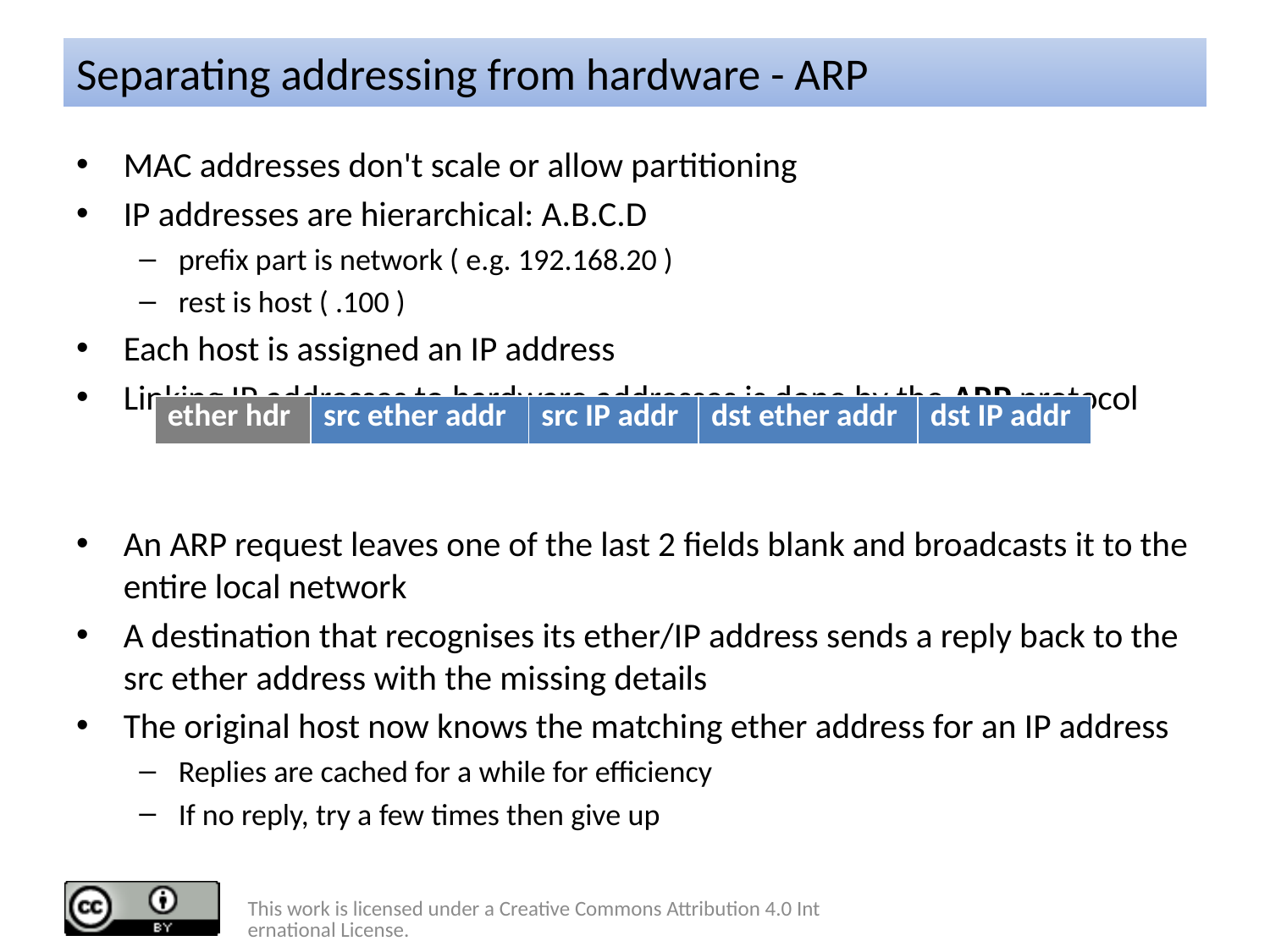

# Separating addressing from hardware - ARP
MAC addresses don't scale or allow partitioning
IP addresses are hierarchical: A.B.C.D
prefix part is network ( e.g. 192.168.20 )
rest is host ( .100 )
Each host is assigned an IP address
Linking IP addresses to hardware addresses is done by the ARP protocol

An ARP request leaves one of the last 2 fields blank and broadcasts it to the entire local network
A destination that recognises its ether/IP address sends a reply back to the src ether address with the missing details
The original host now knows the matching ether address for an IP address
Replies are cached for a while for efficiency
If no reply, try a few times then give up

| ether hdr | src ether addr | src IP addr | dst ether addr | dst IP addr |
| --- | --- | --- | --- | --- |
This work is licensed under a Creative Commons Attribution 4.0 International License.